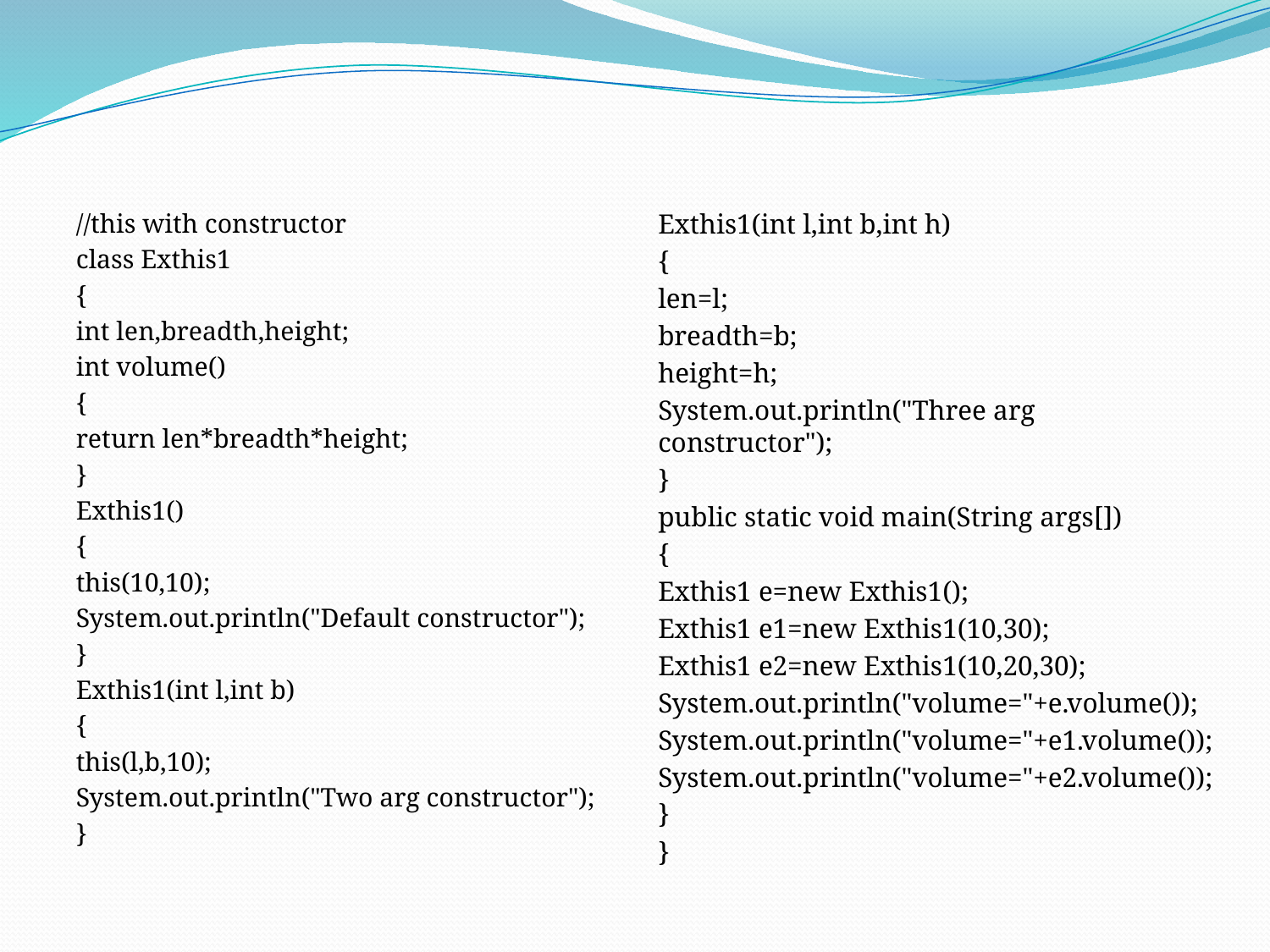

#
//this with constructor
class Exthis1
{
int len,breadth,height;
int volume()
{
return len*breadth*height;
}
Exthis1()
{
this(10,10);
System.out.println("Default constructor");
}
Exthis1(int l,int b)
{
this(l,b,10);
System.out.println("Two arg constructor");
}
Exthis1(int l,int b,int h)
{
len=l;
breadth=b;
height=h;
System.out.println("Three arg constructor");
}
public static void main(String args[])
{
Exthis1 e=new Exthis1();
Exthis1 e1=new Exthis1(10,30);
Exthis1 e2=new Exthis1(10,20,30);
System.out.println("volume="+e.volume());
System.out.println("volume="+e1.volume());
System.out.println("volume="+e2.volume());
}
}